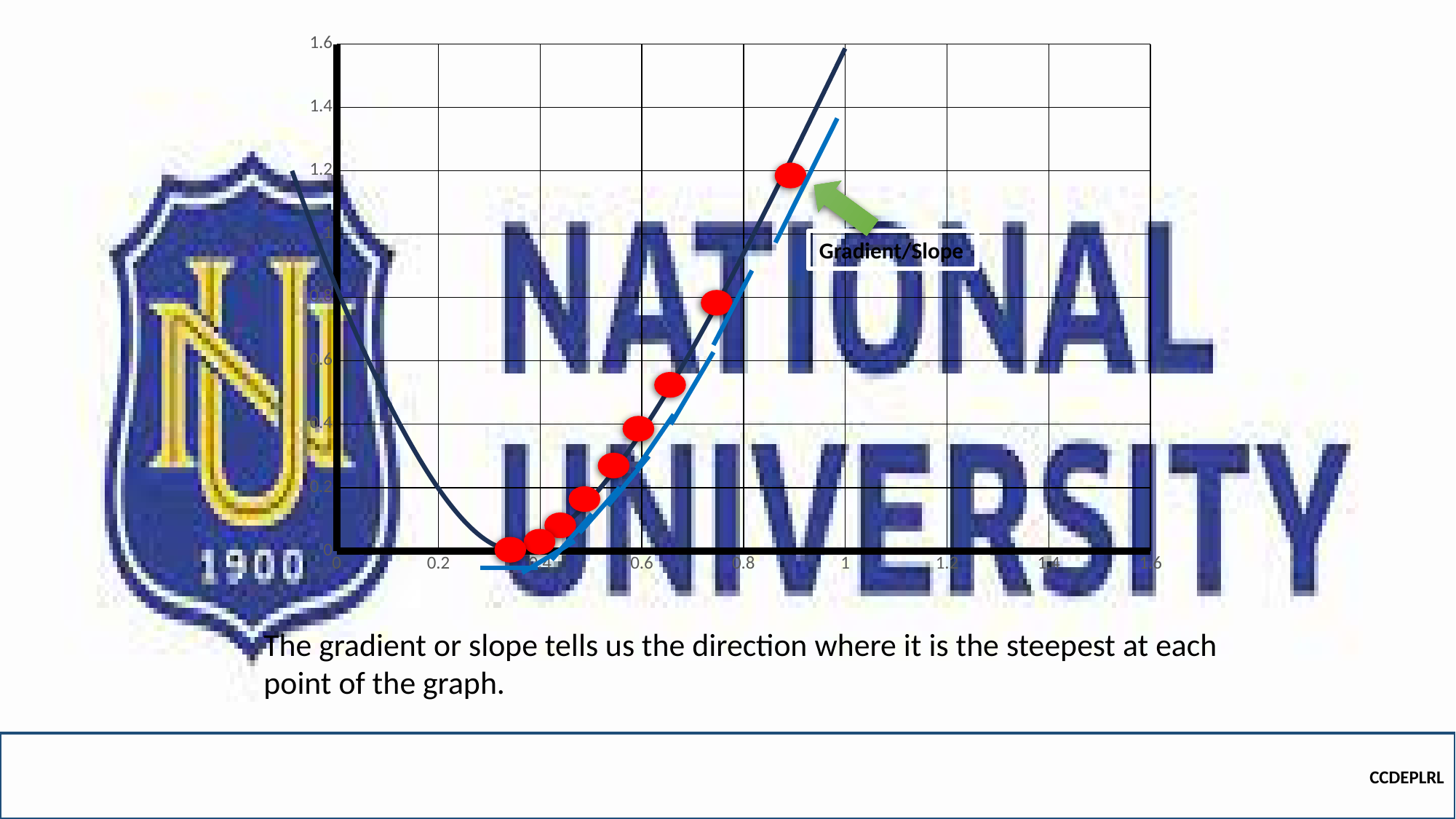

### Chart

| Category | Y-Values |
|---|---|

Gradient/Slope

The gradient or slope tells us the direction where it is the steepest at each point of the graph.
CCDEPLRL